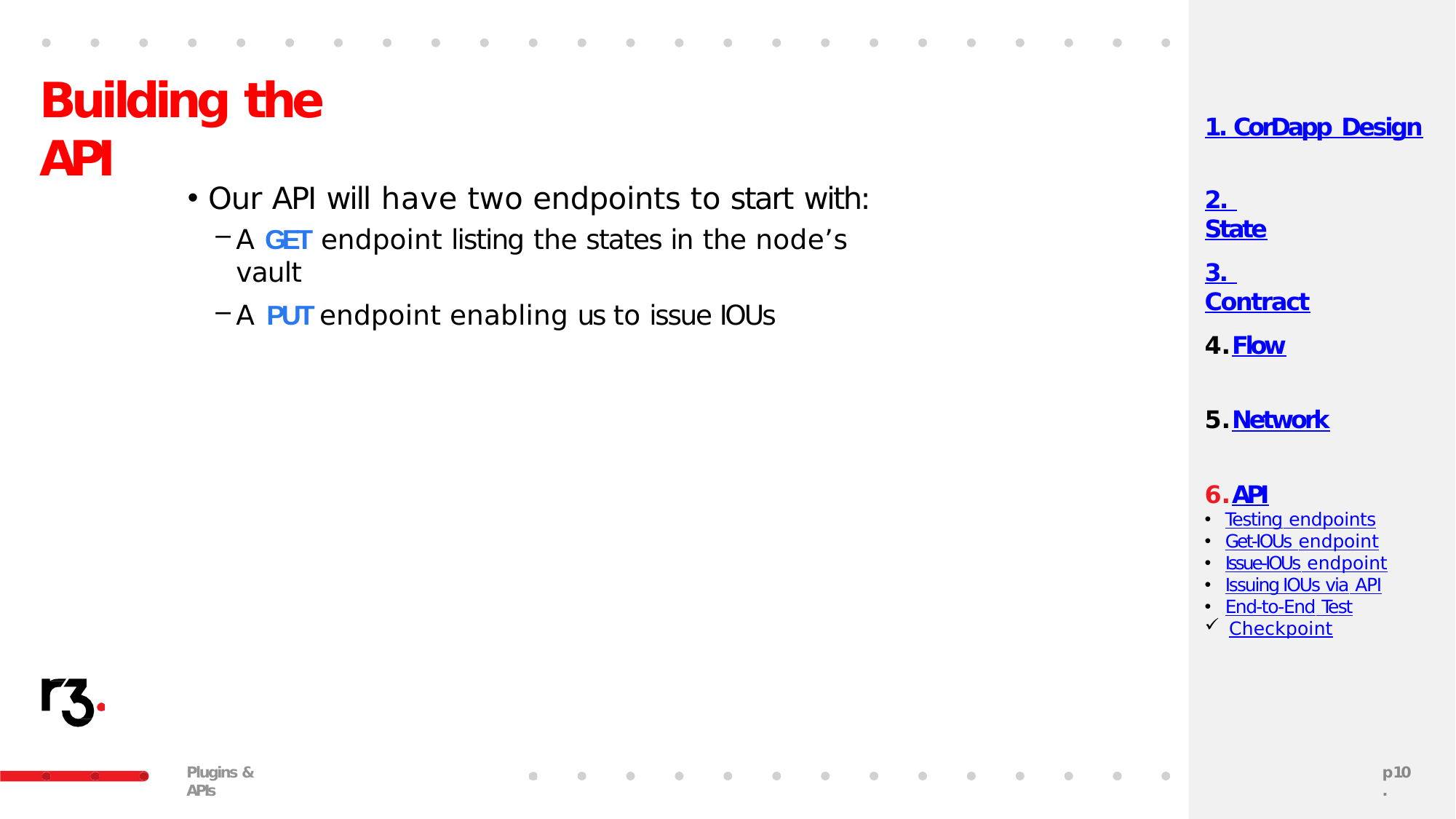

# Building the API
1. CorDapp Design
Our API will have two endpoints to start with:
A GET endpoint listing the states in the node’s vault
A PUT endpoint enabling us to issue IOUs
2. State
3. Contract
Flow

Network

API
Testing endpoints
Get-IOUs endpoint
Issue-IOUs endpoint
Issuing IOUs via API
End-to-End Test
Checkpoint

Plugins & APIs
p10.